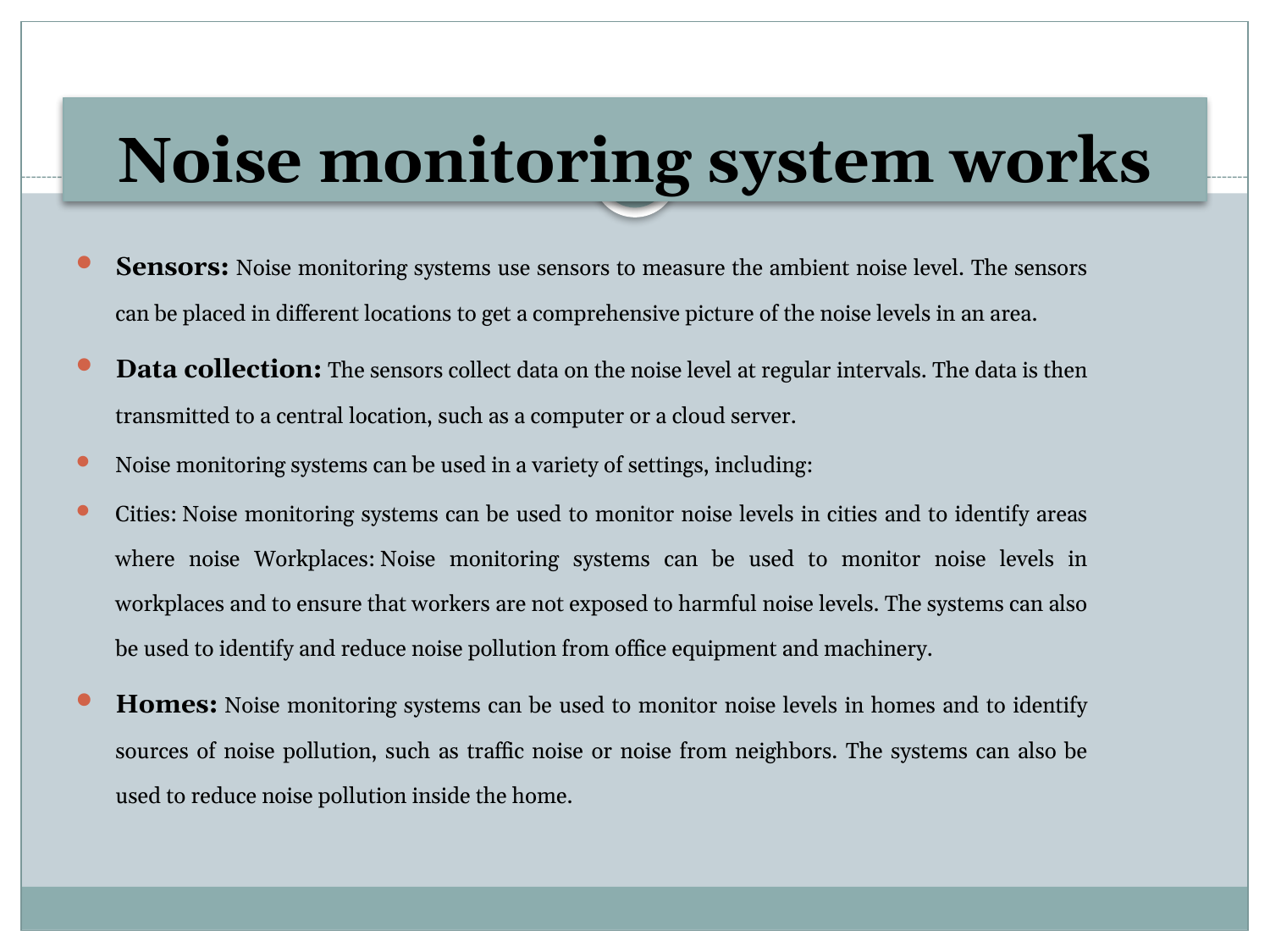

# Noise monitoring system works
Sensors: Noise monitoring systems use sensors to measure the ambient noise level. The sensors can be placed in different locations to get a comprehensive picture of the noise levels in an area.
Data collection: The sensors collect data on the noise level at regular intervals. The data is then transmitted to a central location, such as a computer or a cloud server.
Noise monitoring systems can be used in a variety of settings, including:
Cities: Noise monitoring systems can be used to monitor noise levels in cities and to identify areas where noise Workplaces: Noise monitoring systems can be used to monitor noise levels in workplaces and to ensure that workers are not exposed to harmful noise levels. The systems can also be used to identify and reduce noise pollution from office equipment and machinery.
Homes: Noise monitoring systems can be used to monitor noise levels in homes and to identify sources of noise pollution, such as traffic noise or noise from neighbors. The systems can also be used to reduce noise pollution inside the home.